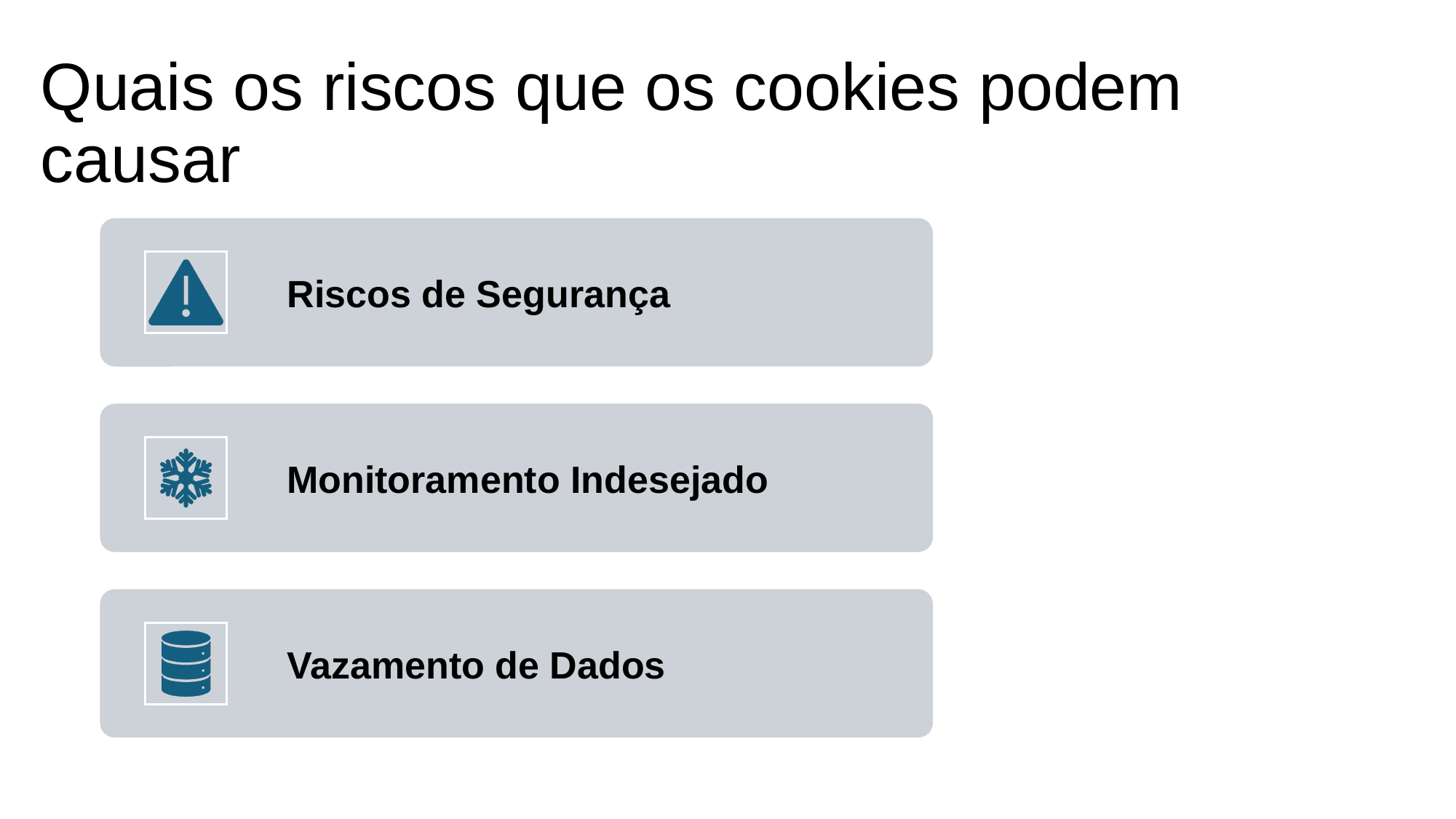

# Quais os riscos que os cookies podem causar

Riscos de Segurança
Monitoramento Indesejado
Vazamento de Dados